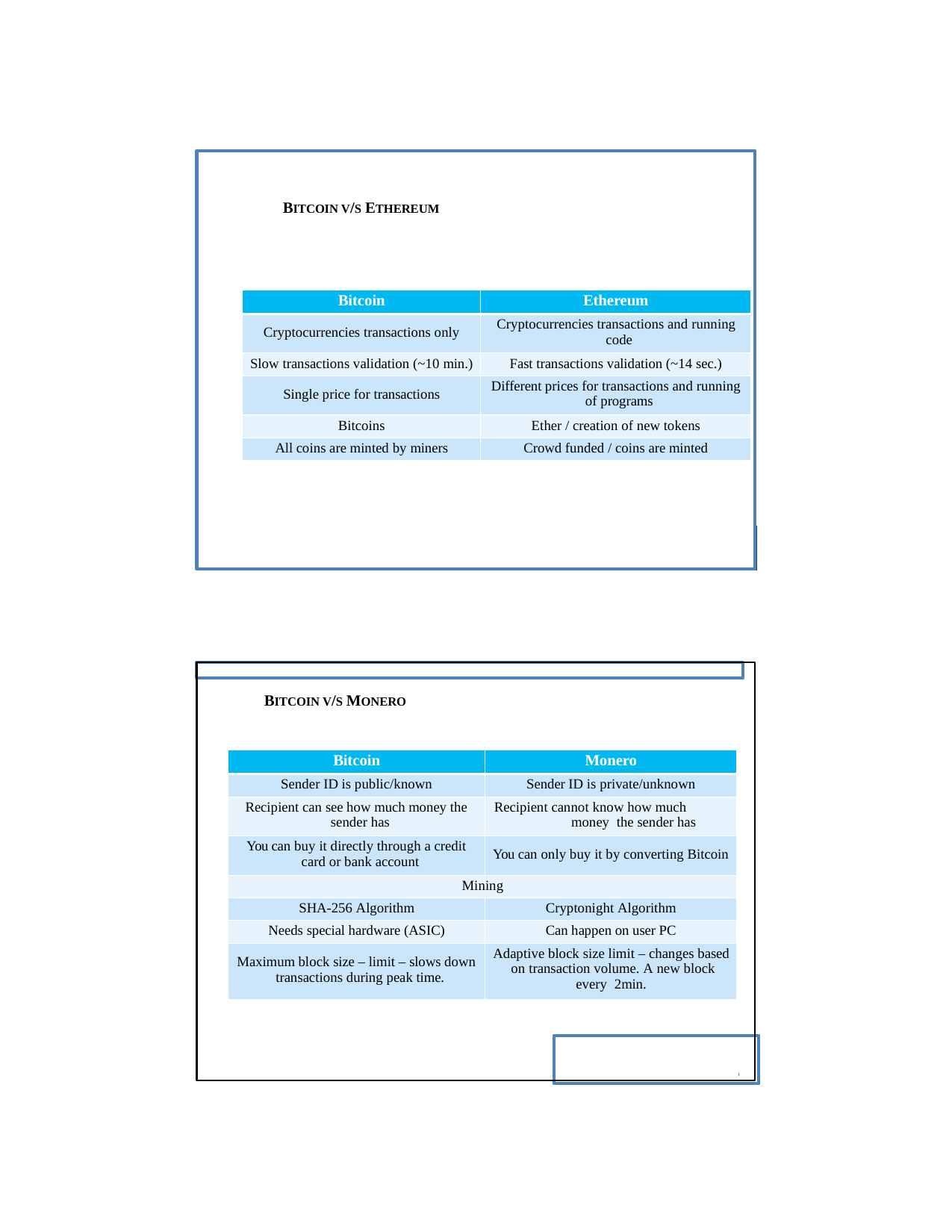

BITCOIN V/S ETHEREUM
BITCOIN V/S ETHEREUM
| Bitcoin | Ethereum |
| --- | --- |
| Cryptocurrencies transactions only | Cryptocurrencies transactions and running code |
| Slow transactions validation (~10 min.) | Fast transactions validation (~14 sec.) |
| Single price for transactions | Different prices for transactions and running of programs |
| Bitcoins | Ether / creation of new tokens |
| All coins are minted by miners | Crowd funded / coins are minted |
| Bitcoin | Ethereum |
| --- | --- |
| Cryptocurrencies transactions only | Cryptocurrencies transactions and running code |
| Slow transactions validation (~10 min.) | Fast transactions validation (~14 sec.) |
| Single price for transactions | Different prices for transactions and running of programs |
| Bitcoins | Ether / creation of new tokens |
| All coins are minted by miners | Crowd funded / coins are minted |

BITCOIN V/S MONERO
| Bitcoin | Monero |
| --- | --- |
| Sender ID is public/known | Sender ID is private/unknown |
| Recipient can see how much money the sender has | Recipient cannot know how much money the sender has |
| You can buy it directly through a credit card or bank account | You can only buy it by converting Bitcoin |
| Mining |  |
| SHA-256 Algorithm | Cryptonight Algorithm |
| Needs special hardware (ASIC) | Can happen on user PC |
| Maximum block size – limit – slows down transactions during peak time. | Adaptive block size limit – changes based on transaction volume. A new block every 2min. |